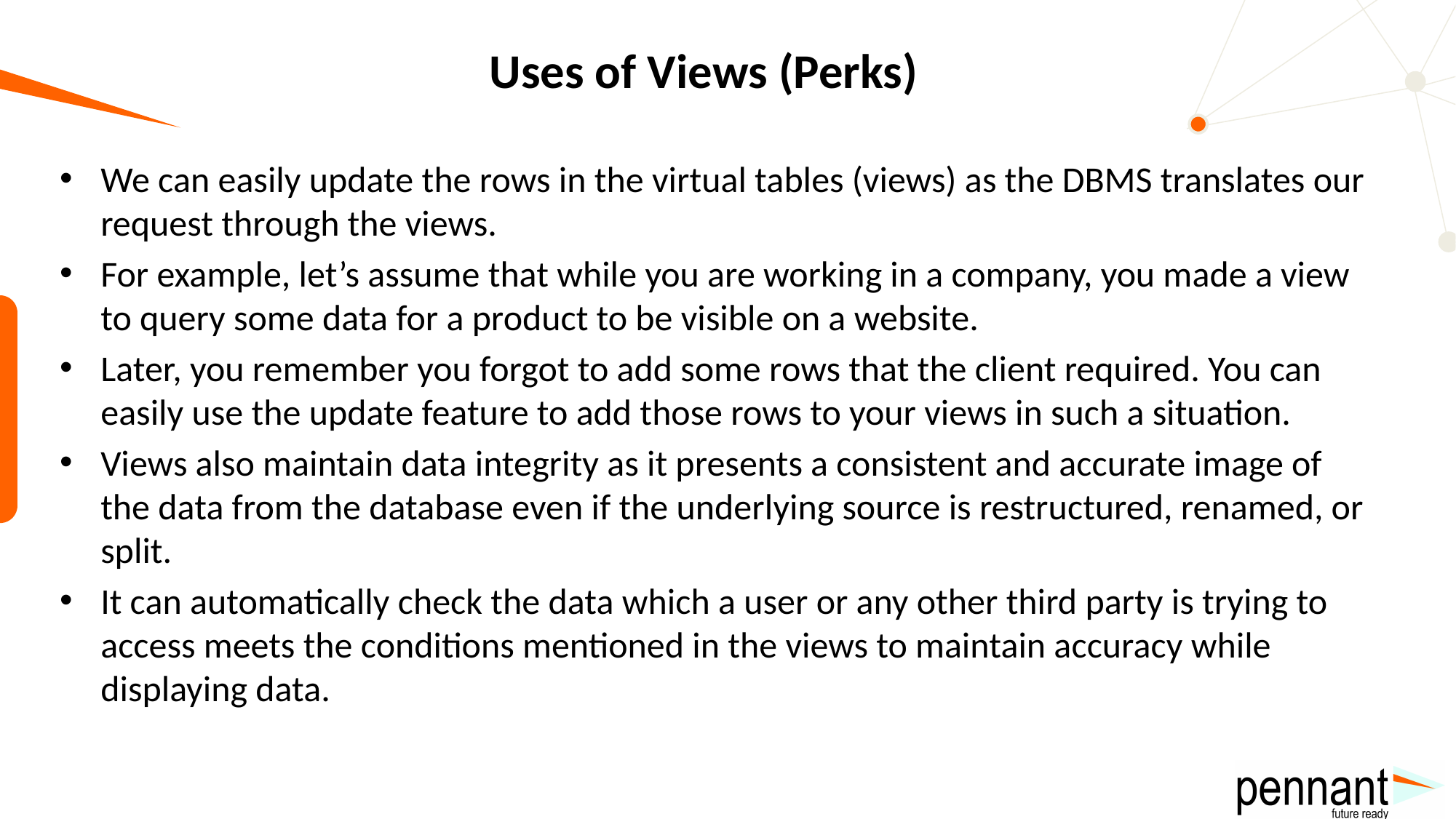

# Uses of Views (Perks)
We can easily update the rows in the virtual tables (views) as the DBMS translates our request through the views.
For example, let’s assume that while you are working in a company, you made a view to query some data for a product to be visible on a website.
Later, you remember you forgot to add some rows that the client required. You can easily use the update feature to add those rows to your views in such a situation.
Views also maintain data integrity as it presents a consistent and accurate image of the data from the database even if the underlying source is restructured, renamed, or split.
It can automatically check the data which a user or any other third party is trying to access meets the conditions mentioned in the views to maintain accuracy while displaying data.